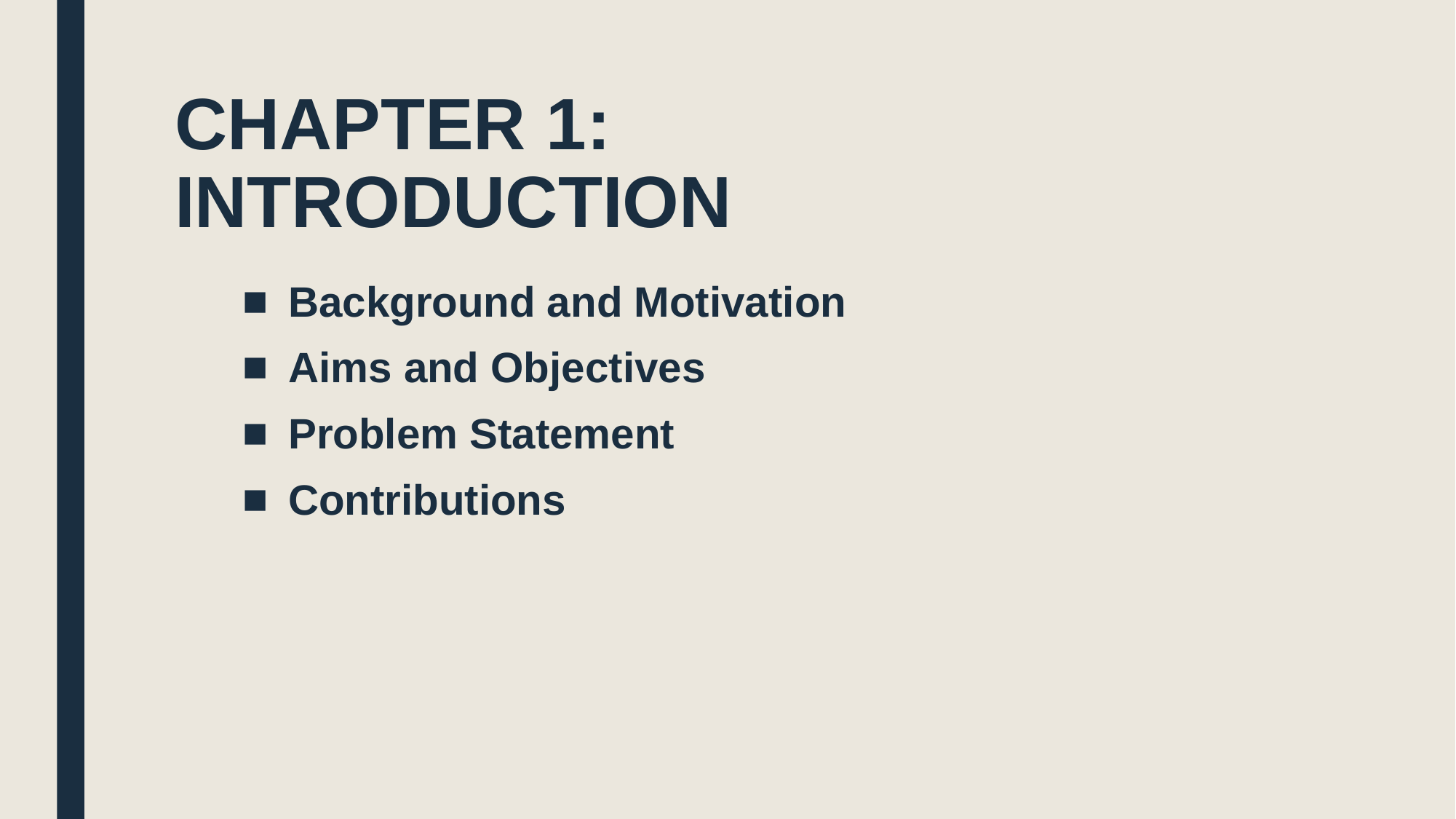

# CHAPTER 1: INTRODUCTION
Background and Motivation
Aims and Objectives
Problem Statement
Contributions